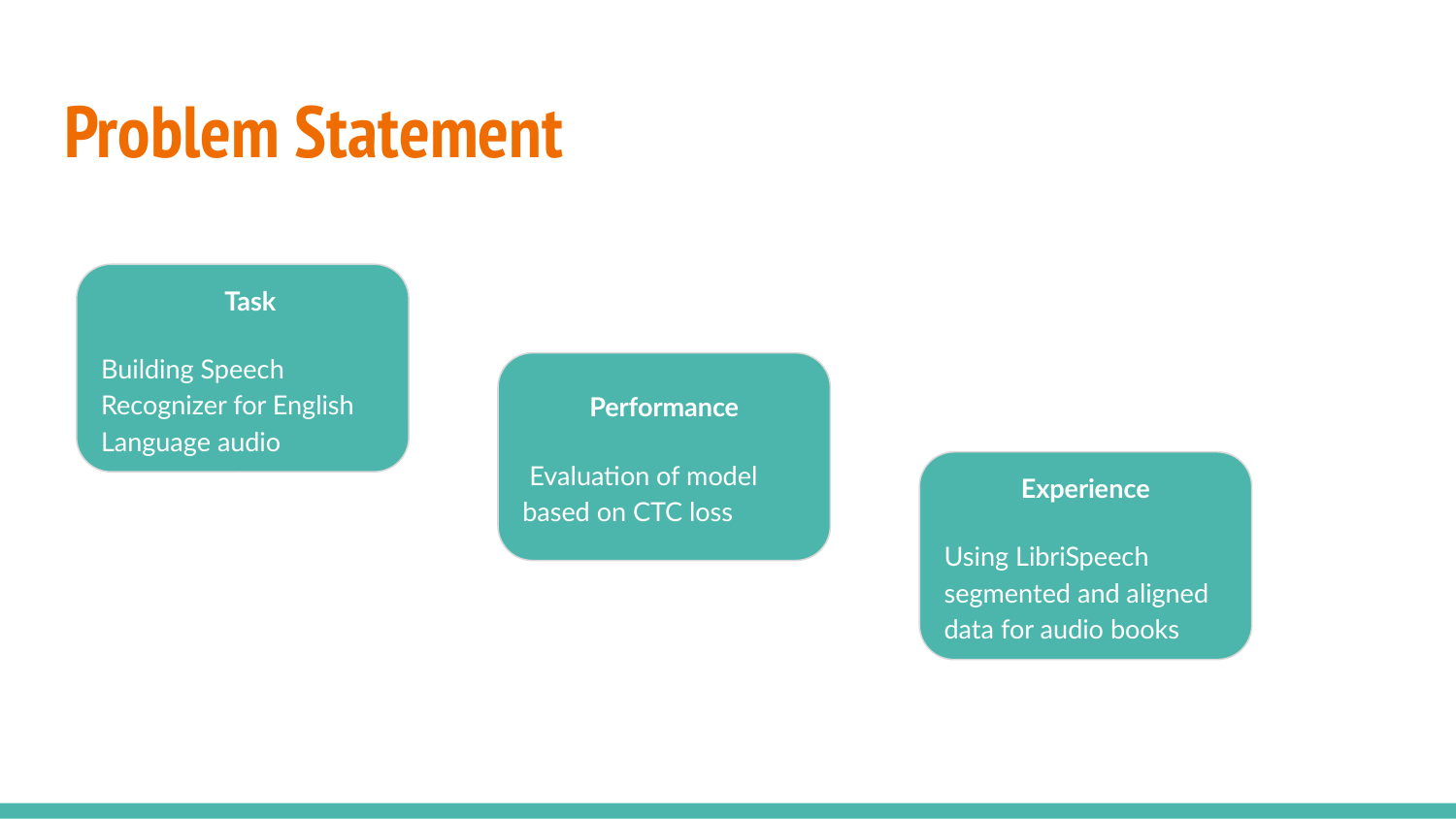

# Problem Statement

        Task
Building Speech Recognizer for English Language audio
Performance
 Evaluation of model based on CTC loss
Experience
Using LibriSpeech segmented and aligned data for audio books